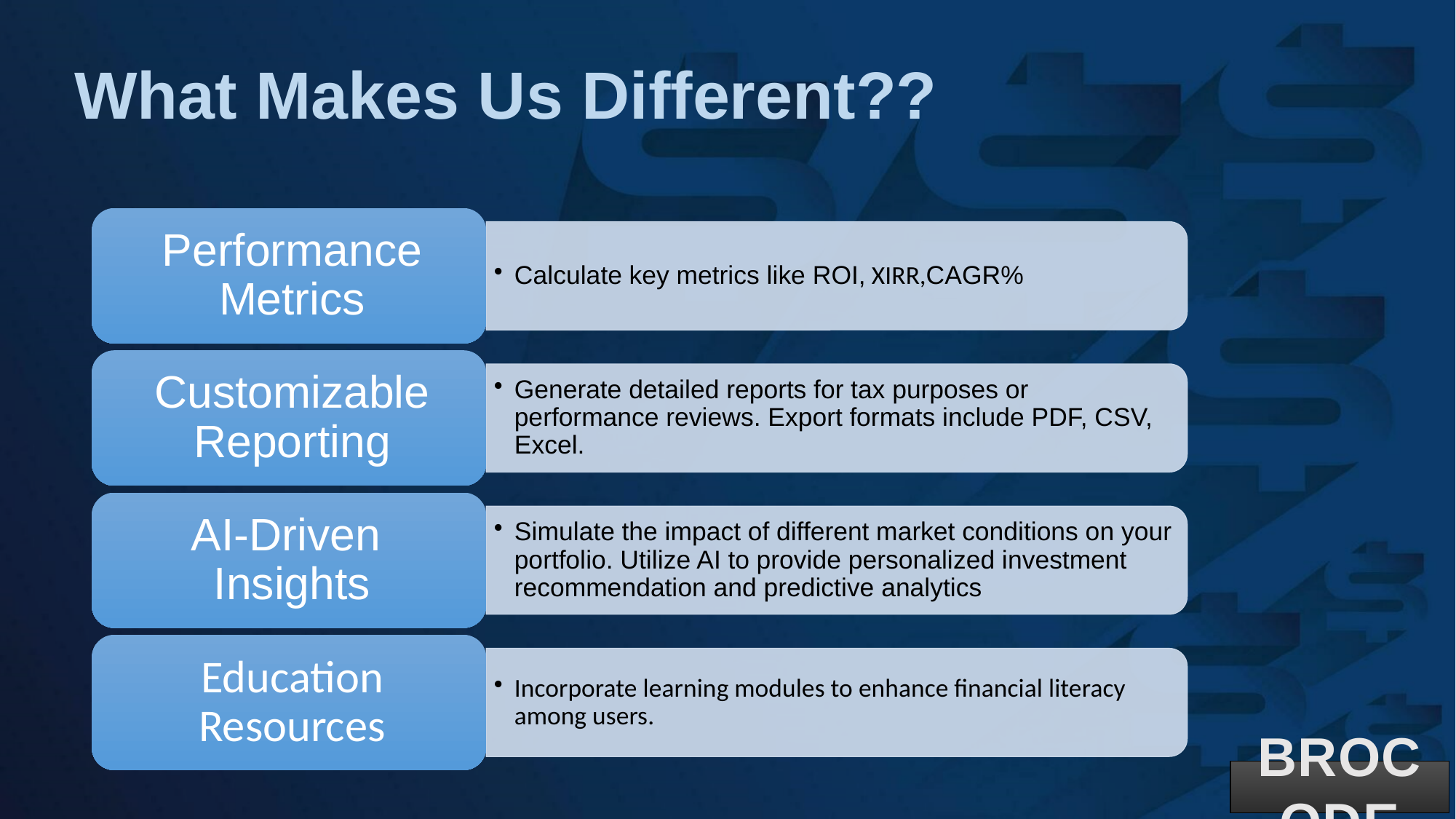

What Makes Us Different??
Calculate key metrics like ROI, XIRR,CAGR%
Performance Metrics
Generate detailed reports for tax purposes or performance reviews. Export formats include PDF, CSV, Excel.
Customizable Reporting
Simulate the impact of different market conditions on your portfolio. Utilize AI to provide personalized investment recommendation and predictive analytics
AI-Driven
Insights
Incorporate learning modules to enhance financial literacy among users.
Education Resources

BROCODE